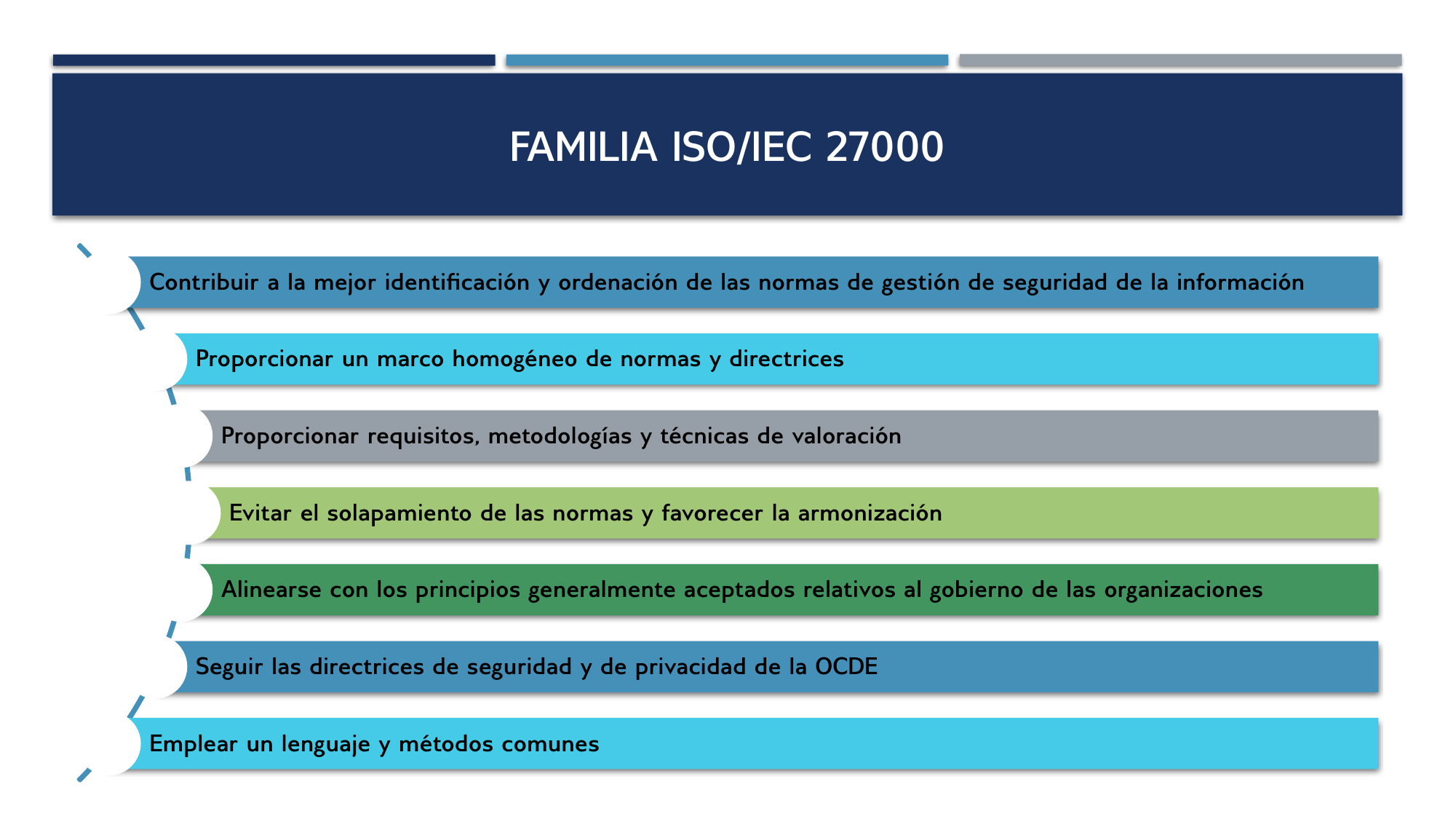

# Familia ISO/IEC 27000
Contribuir a la mejor identificación y ordenación de las normas de gestión de seguridad de la información
Proporcionar un marco homogéneo de normas y directrices
Proporcionar requisitos, metodologías y técnicas de valoración
Evitar el solapamiento de las normas y favorecer la armonización
Alinearse con los principios generalmente aceptados relativos al gobierno de las organizaciones
Seguir las directrices de seguridad y de privacidad de la OCDE
Emplear un lenguaje y métodos comunes